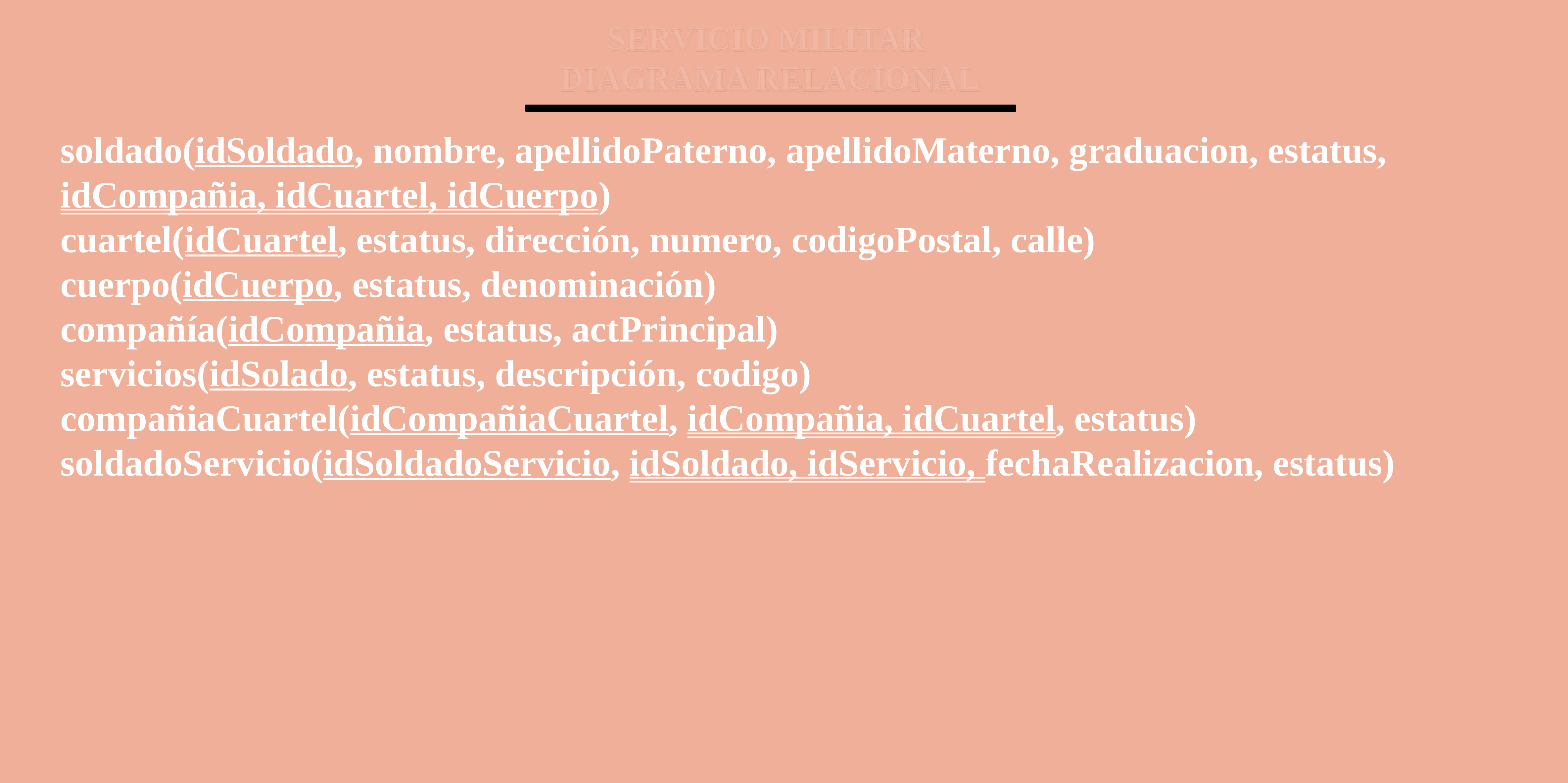

SERVICIO MILITAR
DIAGRAMA RELACIONAL

soldado(idSoldado, nombre, apellidoPaterno, apellidoMaterno, graduacion, estatus, idCompañia, idCuartel, idCuerpo)
cuartel(idCuartel, estatus, dirección, numero, codigoPostal, calle)
cuerpo(idCuerpo, estatus, denominación)
compañía(idCompañia, estatus, actPrincipal)
servicios(idSolado, estatus, descripción, codigo)
compañiaCuartel(idCompañiaCuartel, idCompañia, idCuartel, estatus)
soldadoServicio(idSoldadoServicio, idSoldado, idServicio, fechaRealizacion, estatus)